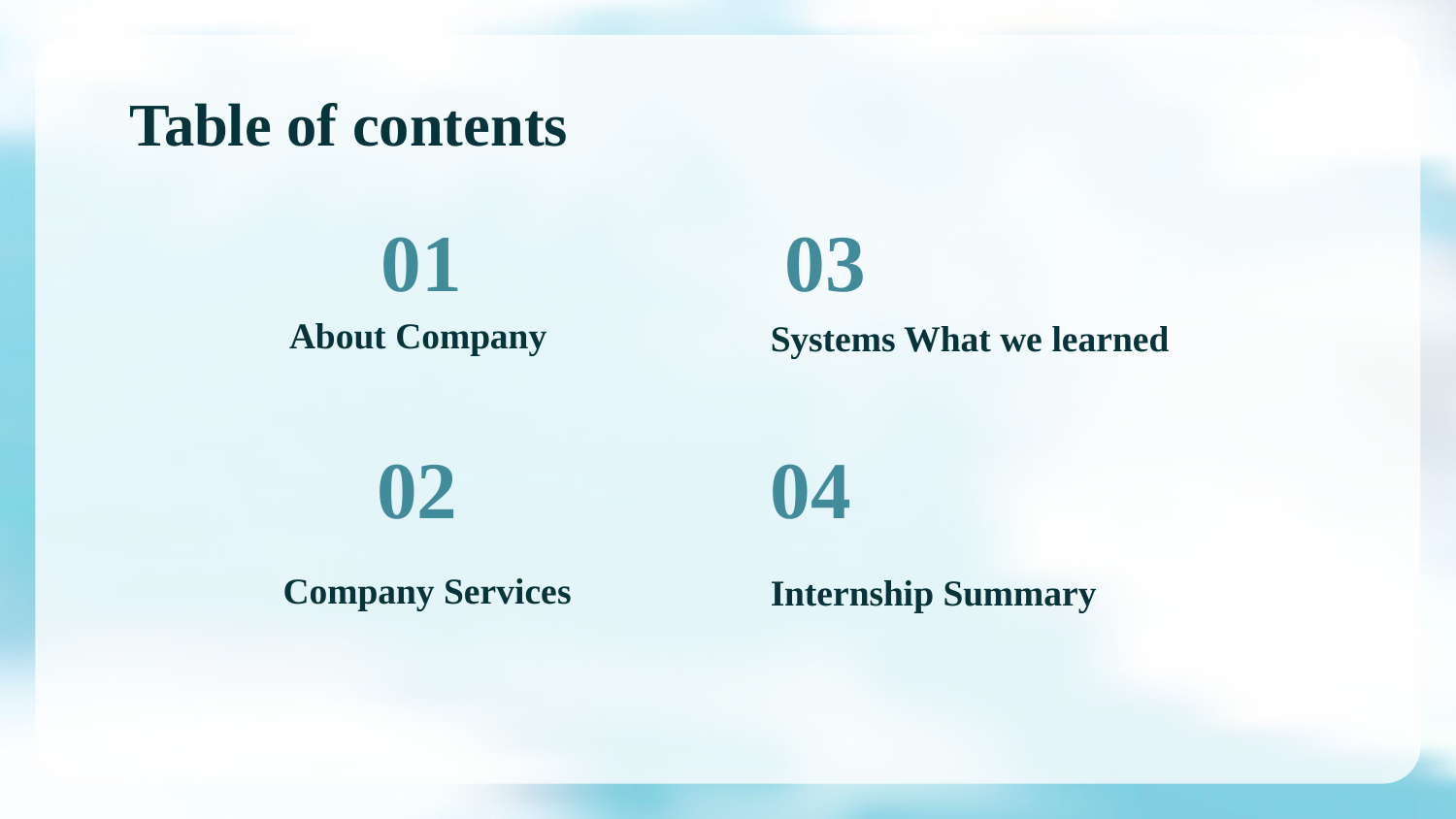

# Table of contents
01
03
About Company
Systems What we learned
02
04
Company Services
Internship Summary